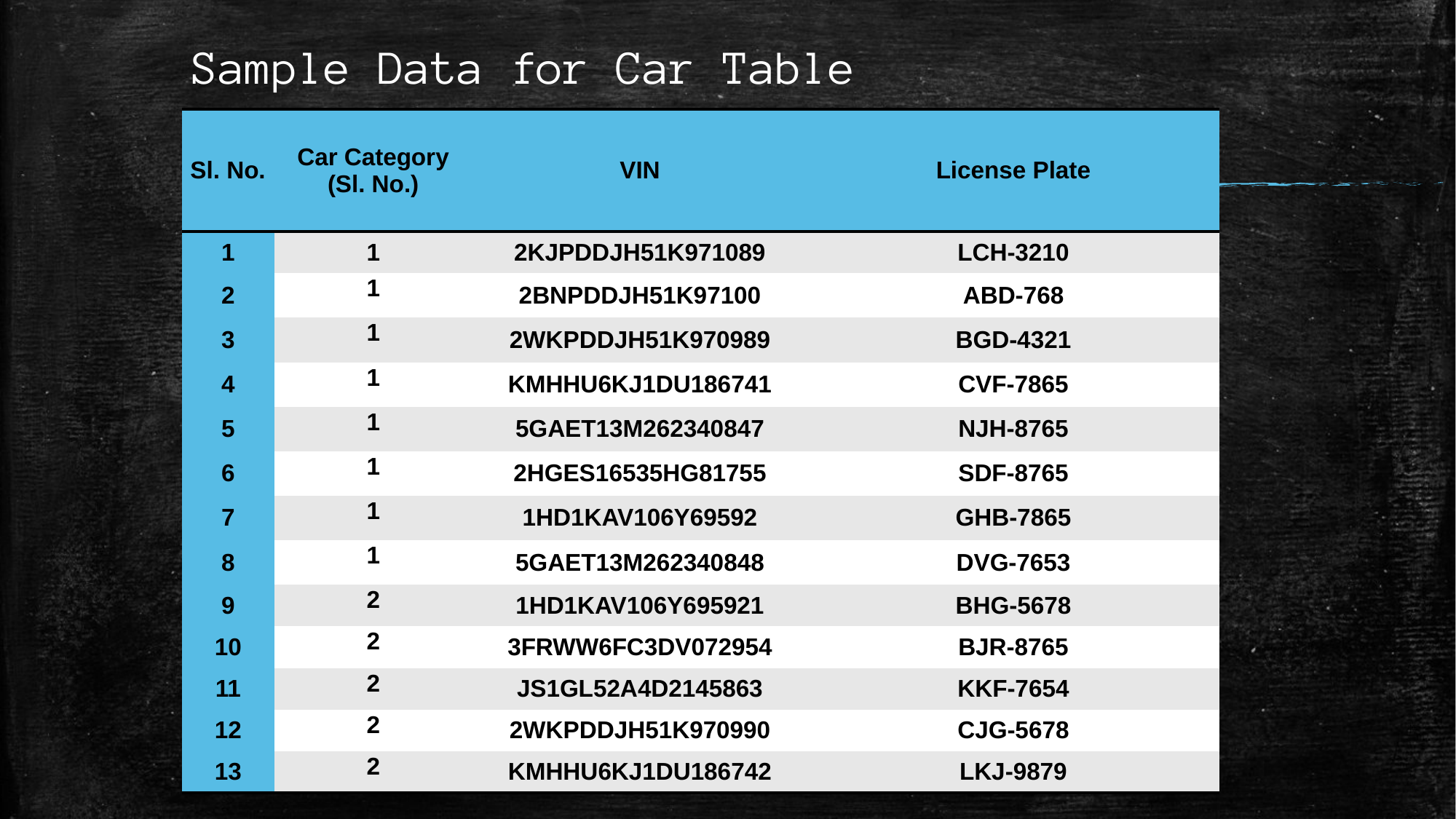

# Sample Data for Car Table
| Sl. No. | Car Category (Sl. No.) | VIN | License Plate |
| --- | --- | --- | --- |
| 1 | 1 | 2KJPDDJH51K971089 | LCH-3210 |
| 2 | 1 | 2BNPDDJH51K97100 | ABD-768 |
| 3 | 1 | 2WKPDDJH51K970989 | BGD-4321 |
| 4 | 1 | KMHHU6KJ1DU186741 | CVF-7865 |
| 5 | 1 | 5GAET13M262340847 | NJH-8765 |
| 6 | 1 | 2HGES16535HG81755 | SDF-8765 |
| 7 | 1 | 1HD1KAV106Y69592 | GHB-7865 |
| 8 | 1 | 5GAET13M262340848 | DVG-7653 |
| 9 | 2 | 1HD1KAV106Y695921 | BHG-5678 |
| 10 | 2 | 3FRWW6FC3DV072954 | BJR-8765 |
| 11 | 2 | JS1GL52A4D2145863 | KKF-7654 |
| 12 | 2 | 2WKPDDJH51K970990 | CJG-5678 |
| 13 | 2 | KMHHU6KJ1DU186742 | LKJ-9879 |